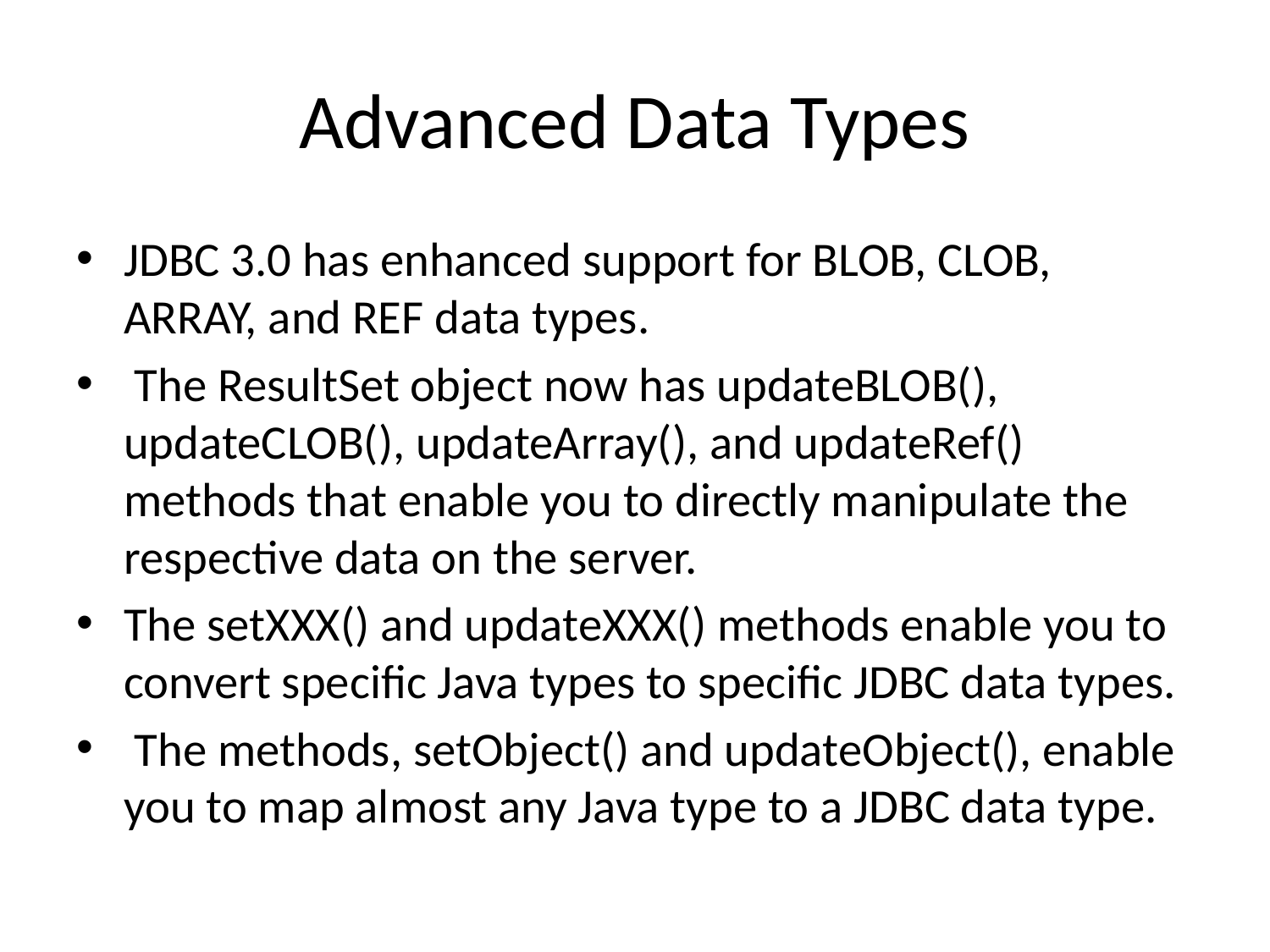

# Advanced Data Types
JDBC 3.0 has enhanced support for BLOB, CLOB, ARRAY, and REF data types.
 The ResultSet object now has updateBLOB(), updateCLOB(), updateArray(), and updateRef() methods that enable you to directly manipulate the respective data on the server.
The setXXX() and updateXXX() methods enable you to convert specific Java types to specific JDBC data types.
 The methods, setObject() and updateObject(), enable you to map almost any Java type to a JDBC data type.